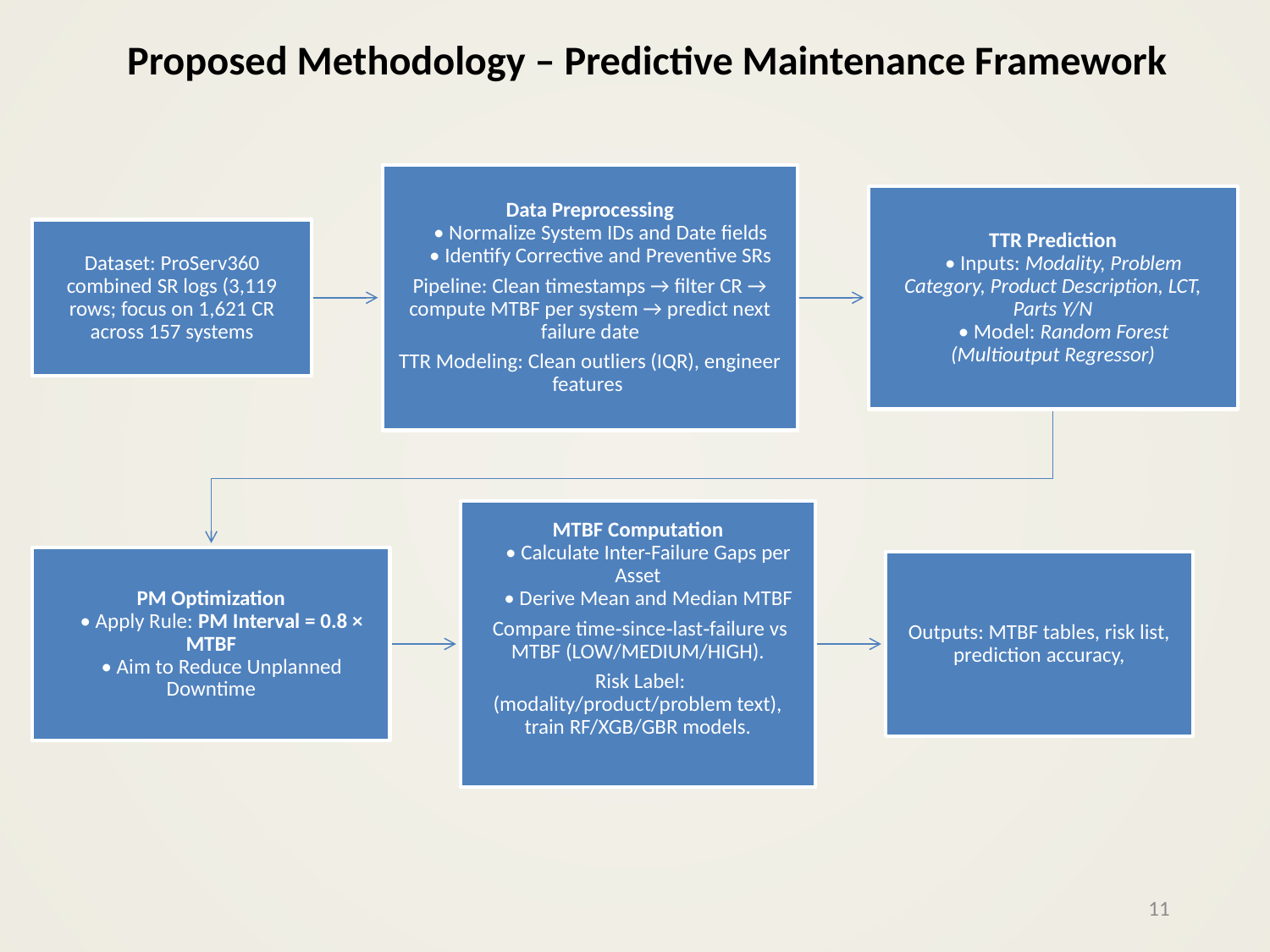

# Proposed Methodology – Predictive Maintenance Framework

Dataset: ProServ360 combined SR logs (3,119 rows; focus on 1,621 CR across 157 systems

Data Preprocessing
 • Normalize System IDs and Date fields
 • Identify Corrective and Preventive SRs
Pipeline: Clean timestamps → filter CR → compute MTBF per system → predict next failure date
TTR Modeling: Clean outliers (IQR), engineer features

TTR Prediction
 • Inputs: Modality, Problem Category, Product Description, LCT, Parts Y/N
 • Model: Random Forest (Multioutput Regressor)

PM Optimization
 • Apply Rule: PM Interval = 0.8 × MTBF
 • Aim to Reduce Unplanned Downtime

MTBF Computation
 • Calculate Inter-Failure Gaps per Asset
 • Derive Mean and Median MTBF
 Compare time‑since‑last‑failure vs MTBF (LOW/MEDIUM/HIGH).
 Risk Label: (modality/product/problem text), train RF/XGB/GBR models.

Outputs: MTBF tables, risk list, prediction accuracy,
11